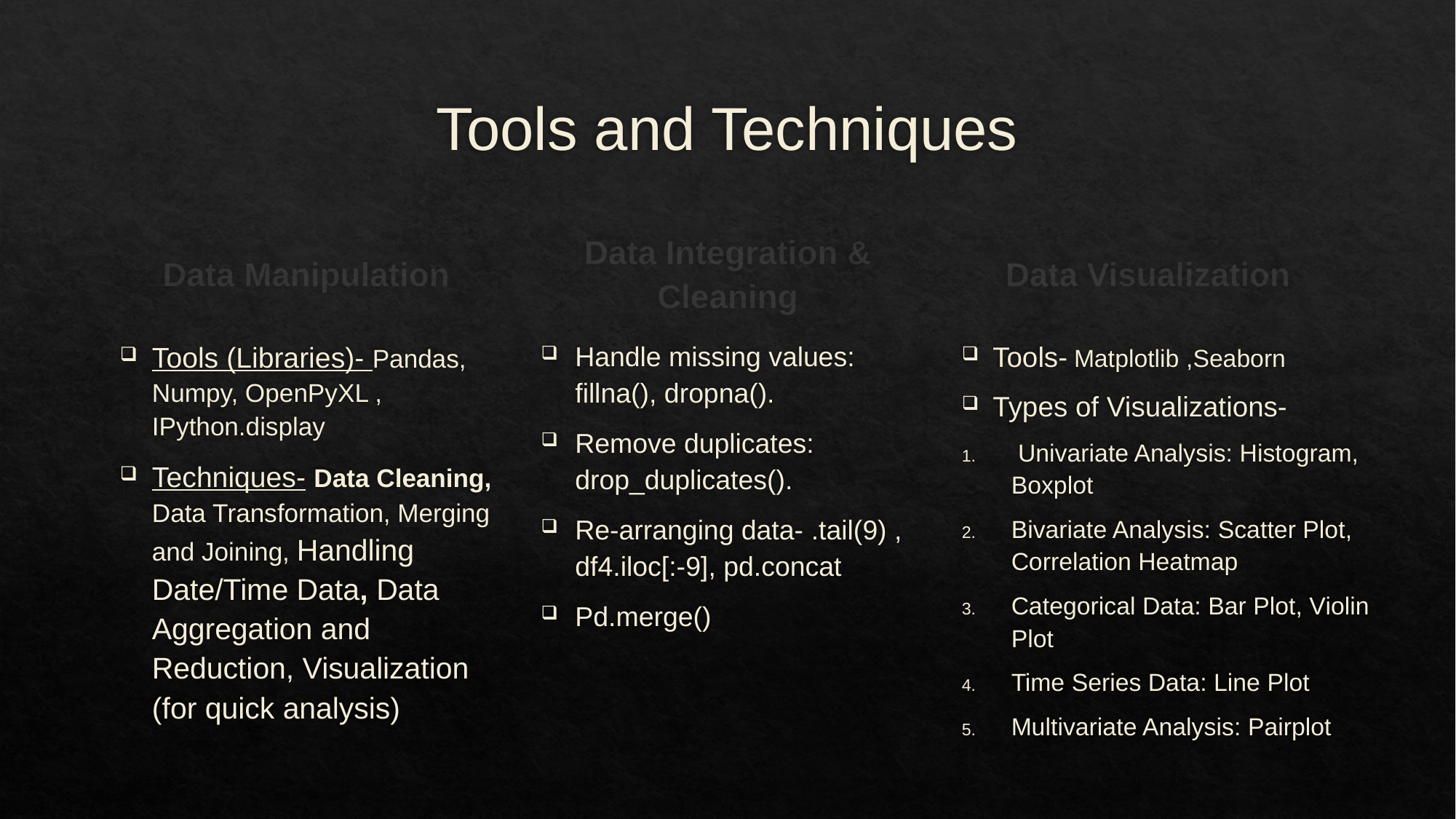

# Tools and Techniques
Data Integration & Cleaning
Data Manipulation
Data Visualization
Tools- Matplotlib ,Seaborn
Types of Visualizations-
 Univariate Analysis: Histogram, Boxplot
Bivariate Analysis: Scatter Plot, Correlation Heatmap
Categorical Data: Bar Plot, Violin Plot
Time Series Data: Line Plot
Multivariate Analysis: Pairplot
Tools (Libraries)- Pandas, Numpy, OpenPyXL , IPython.display
Techniques- Data Cleaning, Data Transformation, Merging and Joining, Handling Date/Time Data, Data Aggregation and Reduction, Visualization (for quick analysis)

Handle missing values:  fillna(), dropna().
Remove duplicates:  drop_duplicates().
Re-arranging data- .tail(9) , df4.iloc[:-9], pd.concat
Pd.merge()